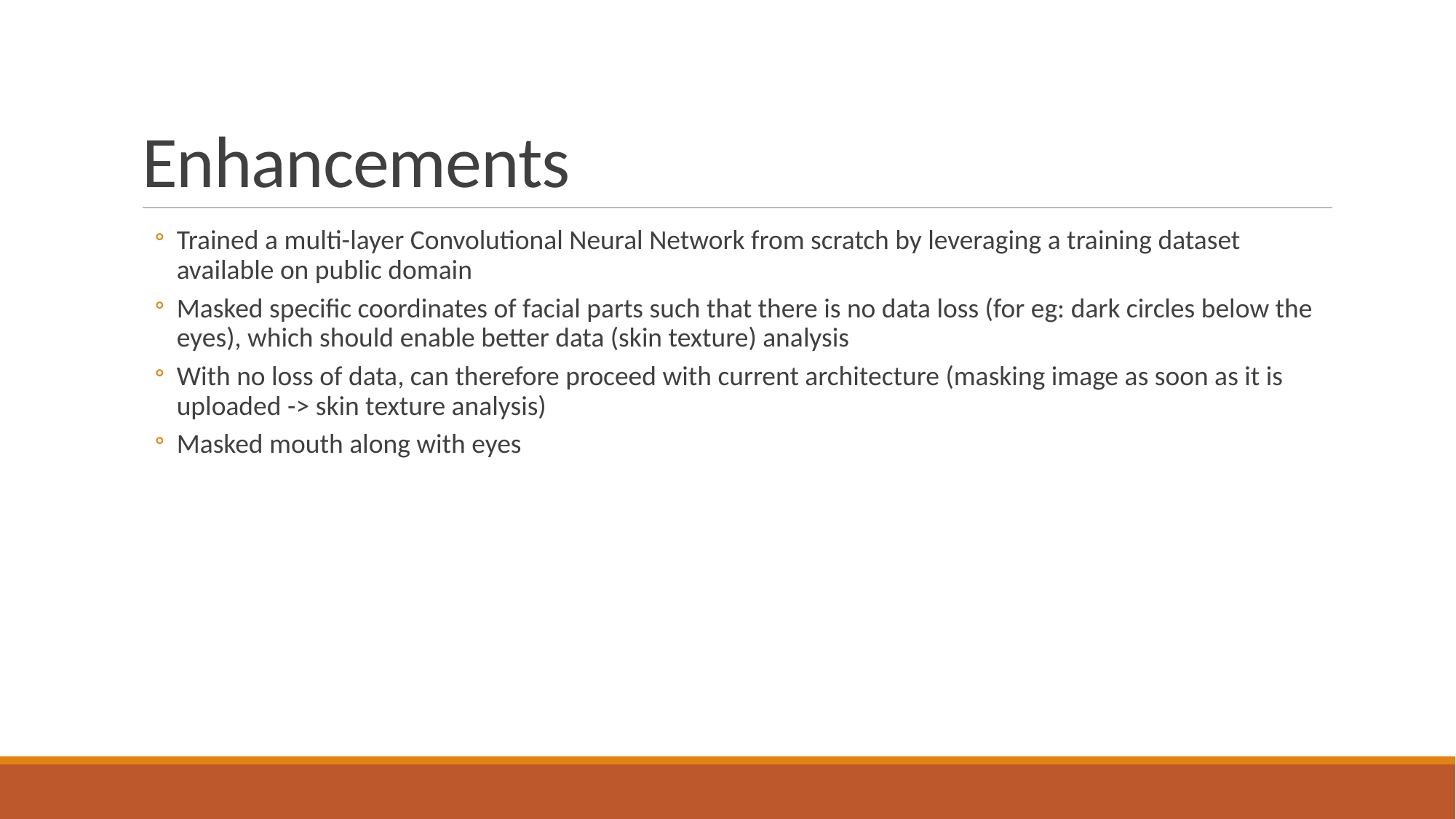

# Enhancements
Trained a multi-layer Convolutional Neural Network from scratch by leveraging a training dataset available on public domain
Masked specific coordinates of facial parts such that there is no data loss (for eg: dark circles below the eyes), which should enable better data (skin texture) analysis
With no loss of data, can therefore proceed with current architecture (masking image as soon as it is uploaded -> skin texture analysis)
Masked mouth along with eyes